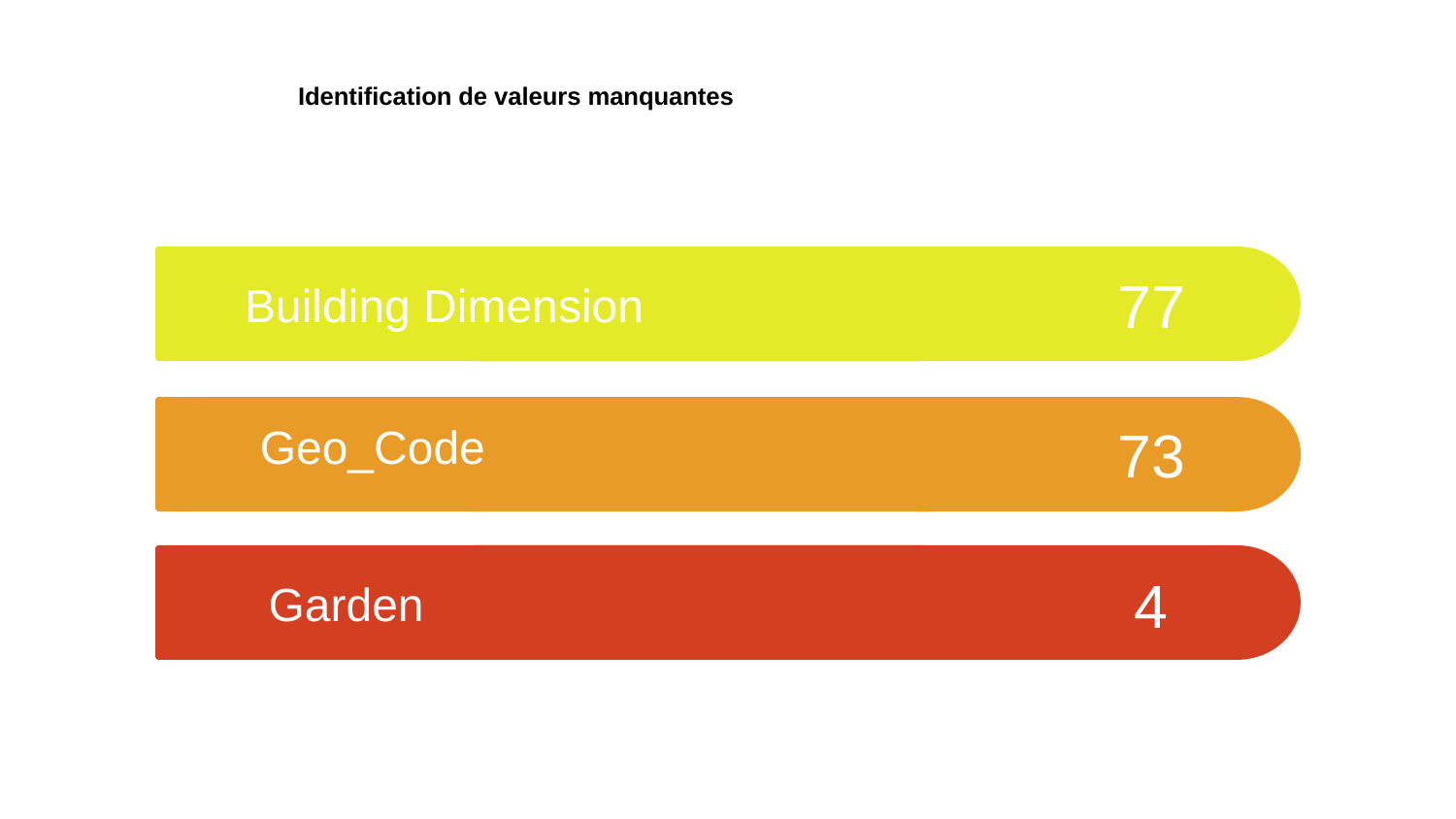

# Identification de valeurs manquantes

77
Building Dimension

73
Geo_Code

Garden
4